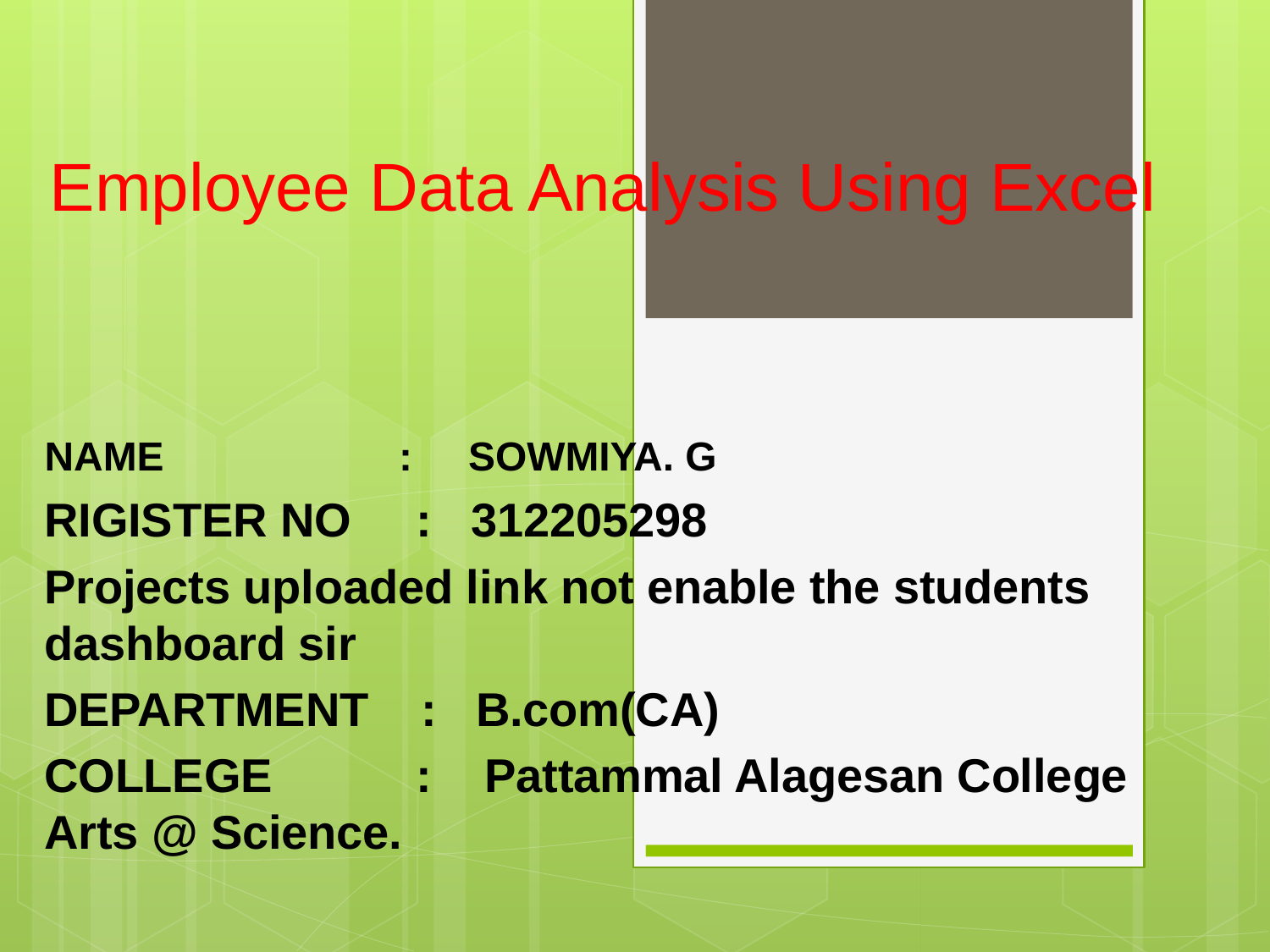

Employee Data Analysis Using Excel

NAME                     :     SOWMIYA. G
RIGISTER NO     :   312205298
Projects uploaded link not enable the students dashboard sir
DEPARTMENT    :   B.com(CA)
COLLEGE           :    Pattammal Alagesan College Arts @ Science.

#